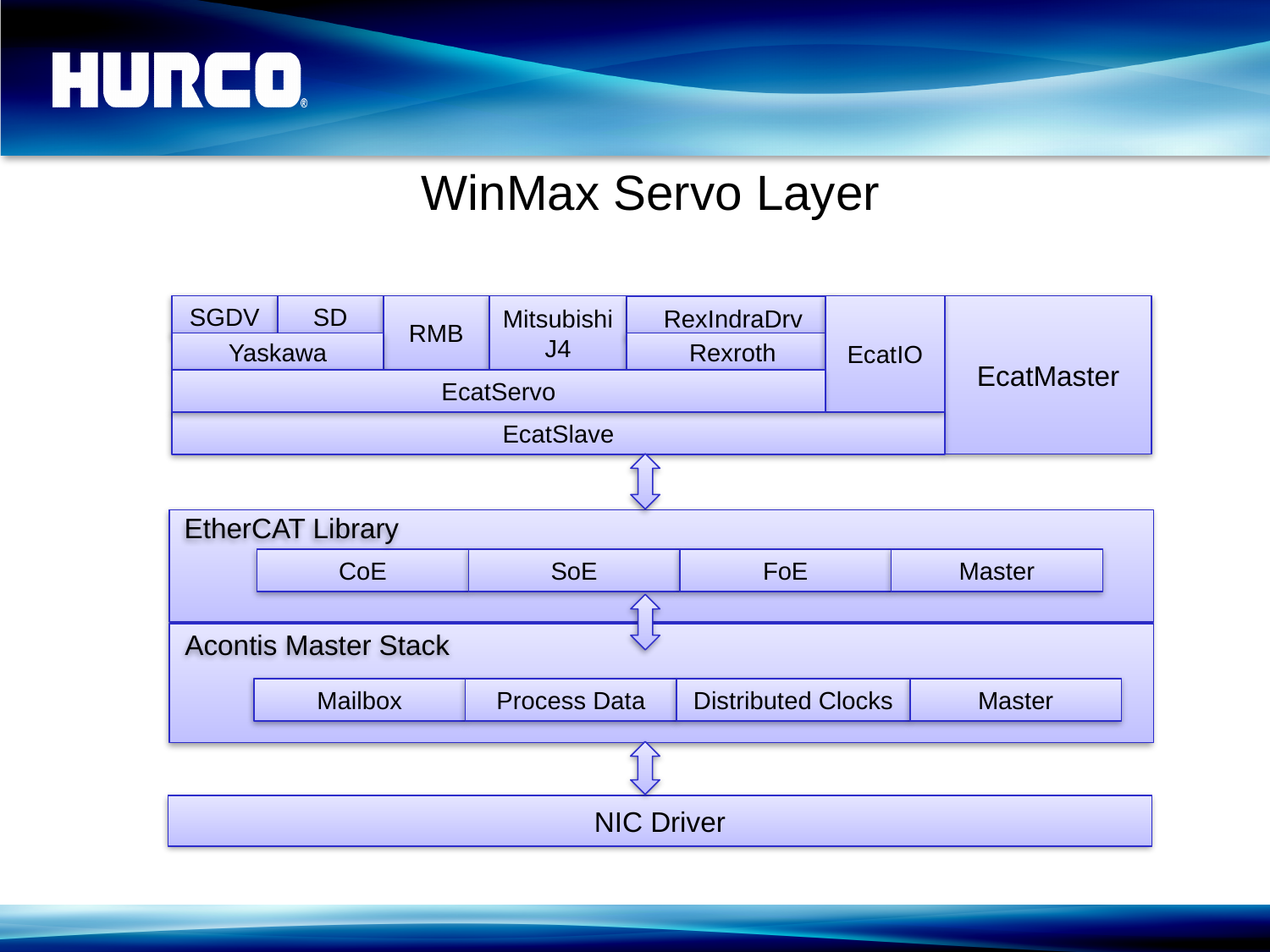

# WinMax Servo Layer

EcatMaster
SGDV
SD
RMB
Mitsubishi J4
EcatIO
RexIndraDrv
Yaskawa
Rexroth
EcatServo
EcatSlave

EtherCAT Library
CoE
SoE
FoE
Master

Acontis Master Stack
Mailbox
Process Data
Distributed Clocks
Master

NIC Driver